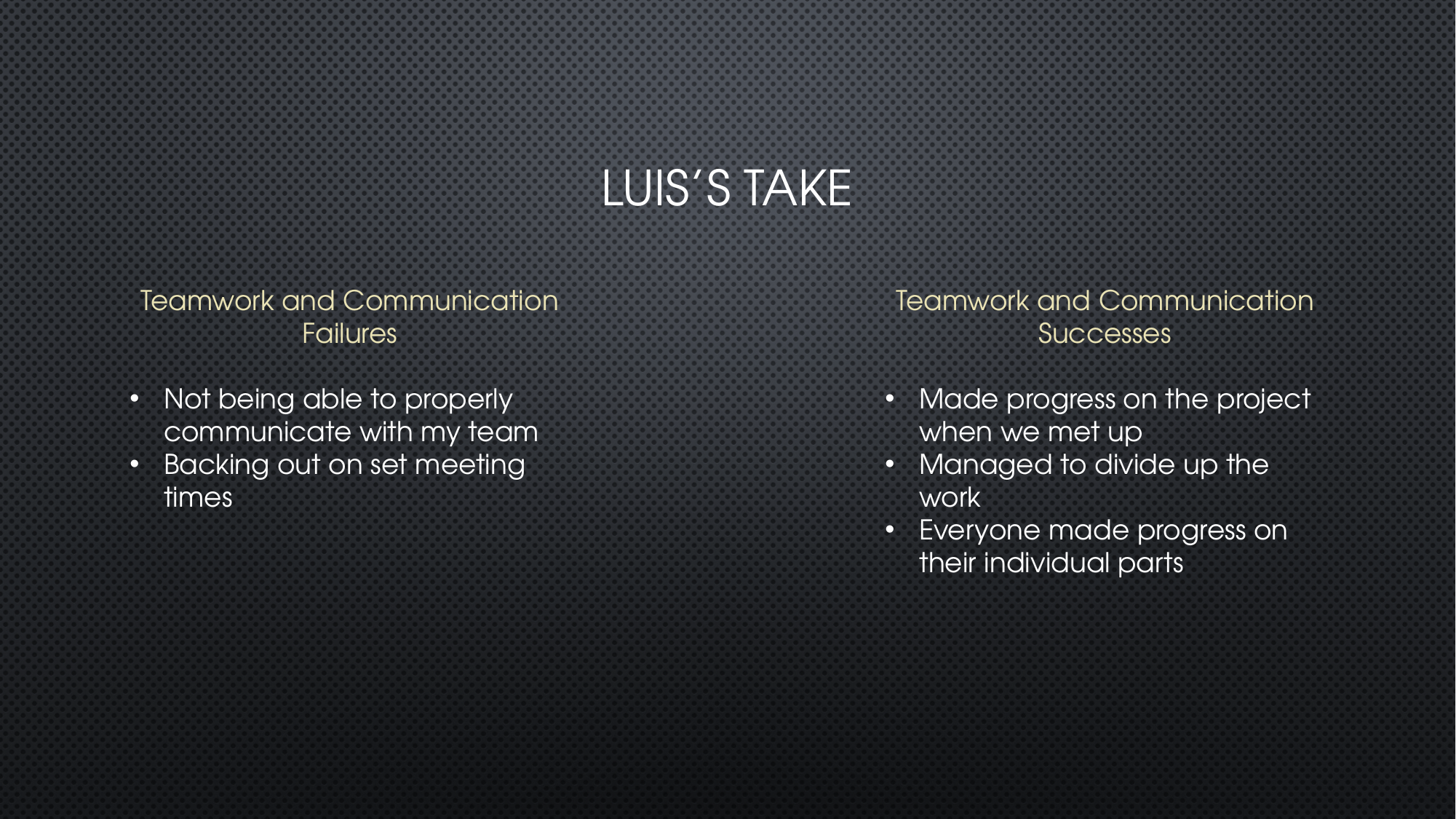

# Luis’s Take
Teamwork and Communication Failures

Not being able to properly communicate with my team
Backing out on set meeting times
Teamwork and Communication Successes

Made progress on the project when we met up
Managed to divide up the work
Everyone made progress on their individual parts